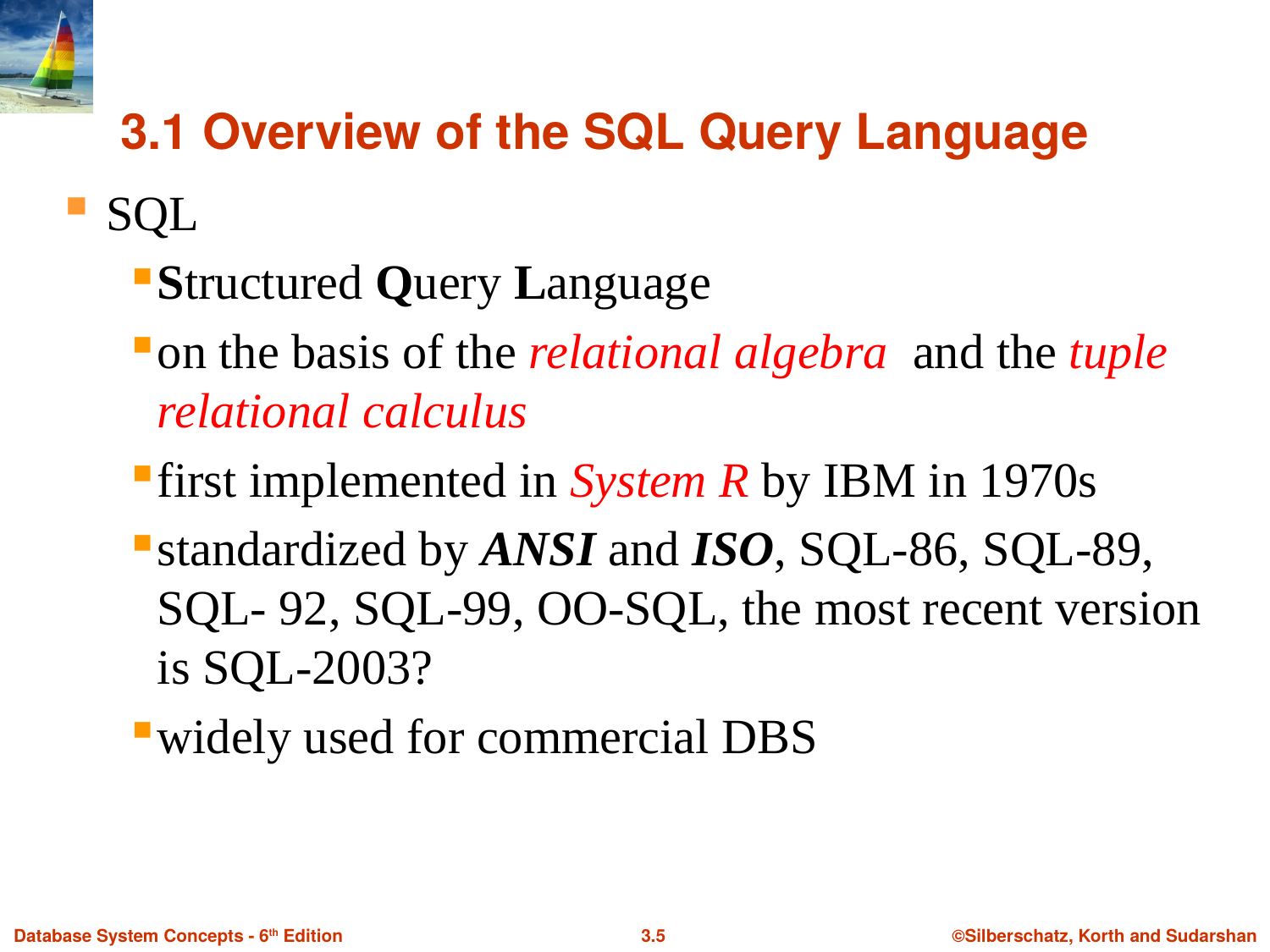

# 3.1 Overview of the SQL Query Language
SQL
Structured Query Language
on the basis of the relational algebra  and the tuple relational calculus
first implemented in System R by IBM in 1970s
standardized by ANSI and ISO, SQL-86, SQL-89, SQL- 92, SQL-99, OO-SQL, the most recent version is SQL-2003?
widely used for commercial DBS